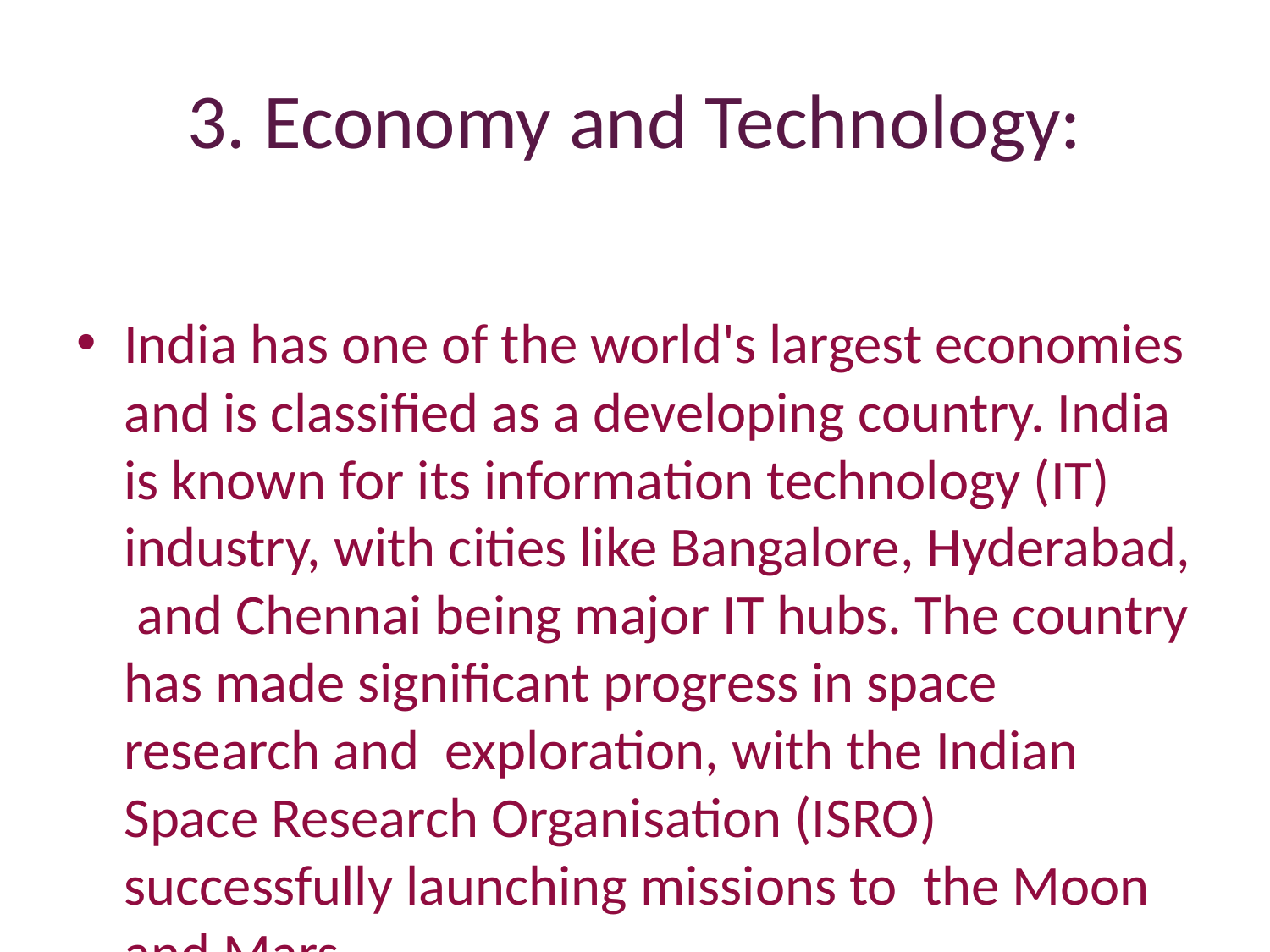

# 3. Economy and Technology:

India has one of the world's largest economies and is classified as a developing country. India is known for its information technology (IT) industry, with cities like Bangalore, Hyderabad,  and Chennai being major IT hubs. The country has made significant progress in space research and  exploration, with the Indian Space Research Organisation (ISRO) successfully launching missions to  the Moon and Mars.